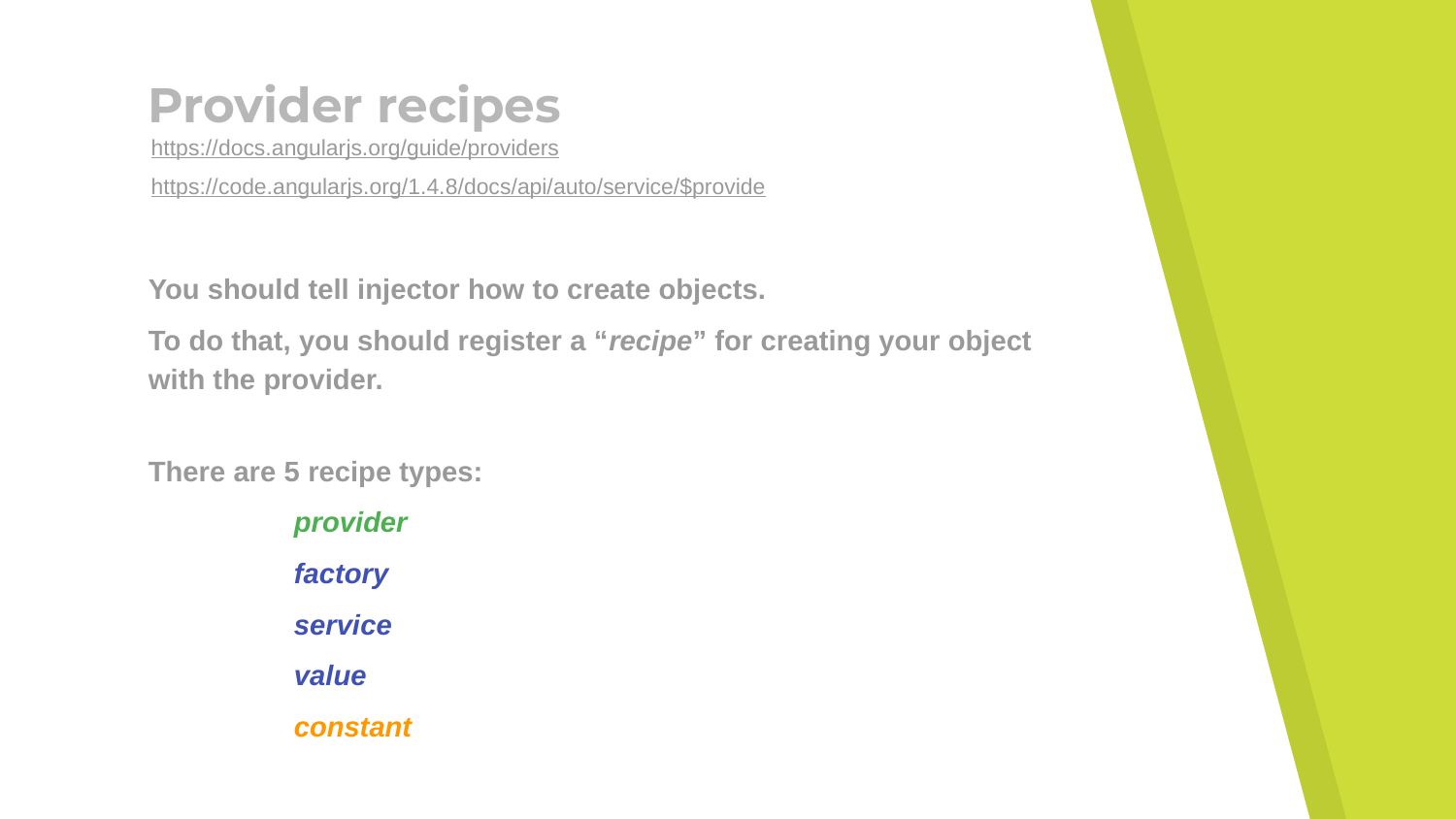

# Provider recipes
https://docs.angularjs.org/guide/providers
https://code.angularjs.org/1.4.8/docs/api/auto/service/$provide
You should tell injector how to create objects.
To do that, you should register a “recipe” for creating your object with the provider.
There are 5 recipe types:
	provider
	factory
	service
	value
	constant